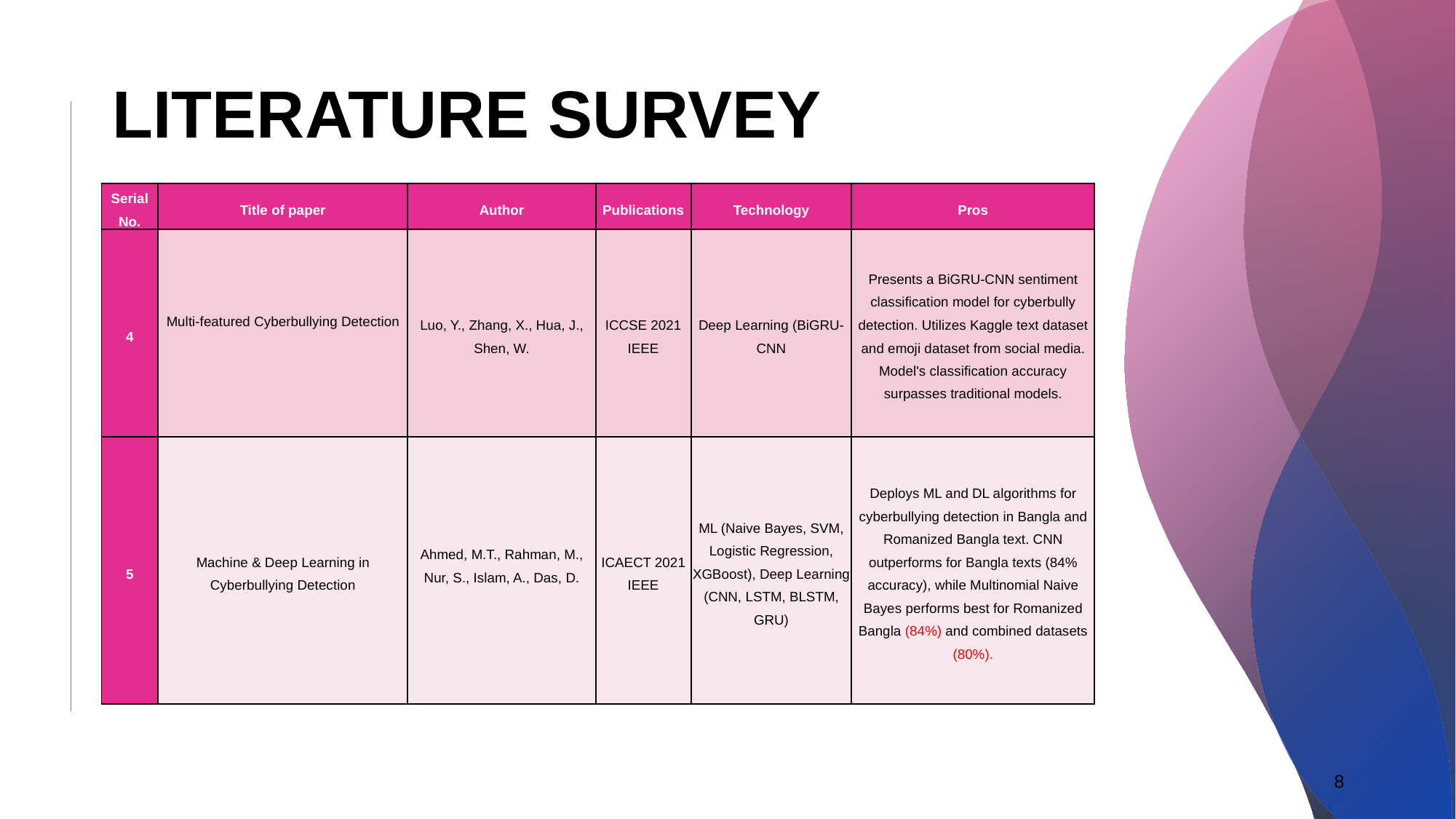

# LITERATURE SURVEY
| Serial No. | Title of paper | Author | Publications | Technology | Pros |
| --- | --- | --- | --- | --- | --- |
| 4 | Multi-featured Cyberbullying Detection | Luo, Y., Zhang, X., Hua, J., Shen, W. | ICCSE 2021 IEEE | Deep Learning (BiGRU-CNN | Presents a BiGRU-CNN sentiment classification model for cyberbully detection. Utilizes Kaggle text dataset and emoji dataset from social media. Model's classification accuracy surpasses traditional models. |
| 5 | Machine & Deep Learning in Cyberbullying Detection | Ahmed, M.T., Rahman, M., Nur, S., Islam, A., Das, D. | ICAECT 2021 IEEE | ML (Naive Bayes, SVM, Logistic Regression, XGBoost), Deep Learning (CNN, LSTM, BLSTM, GRU) | Deploys ML and DL algorithms for cyberbullying detection in Bangla and Romanized Bangla text. CNN outperforms for Bangla texts (84% accuracy), while Multinomial Naive Bayes performs best for Romanized Bangla (84%) and combined datasets (80%). |
8